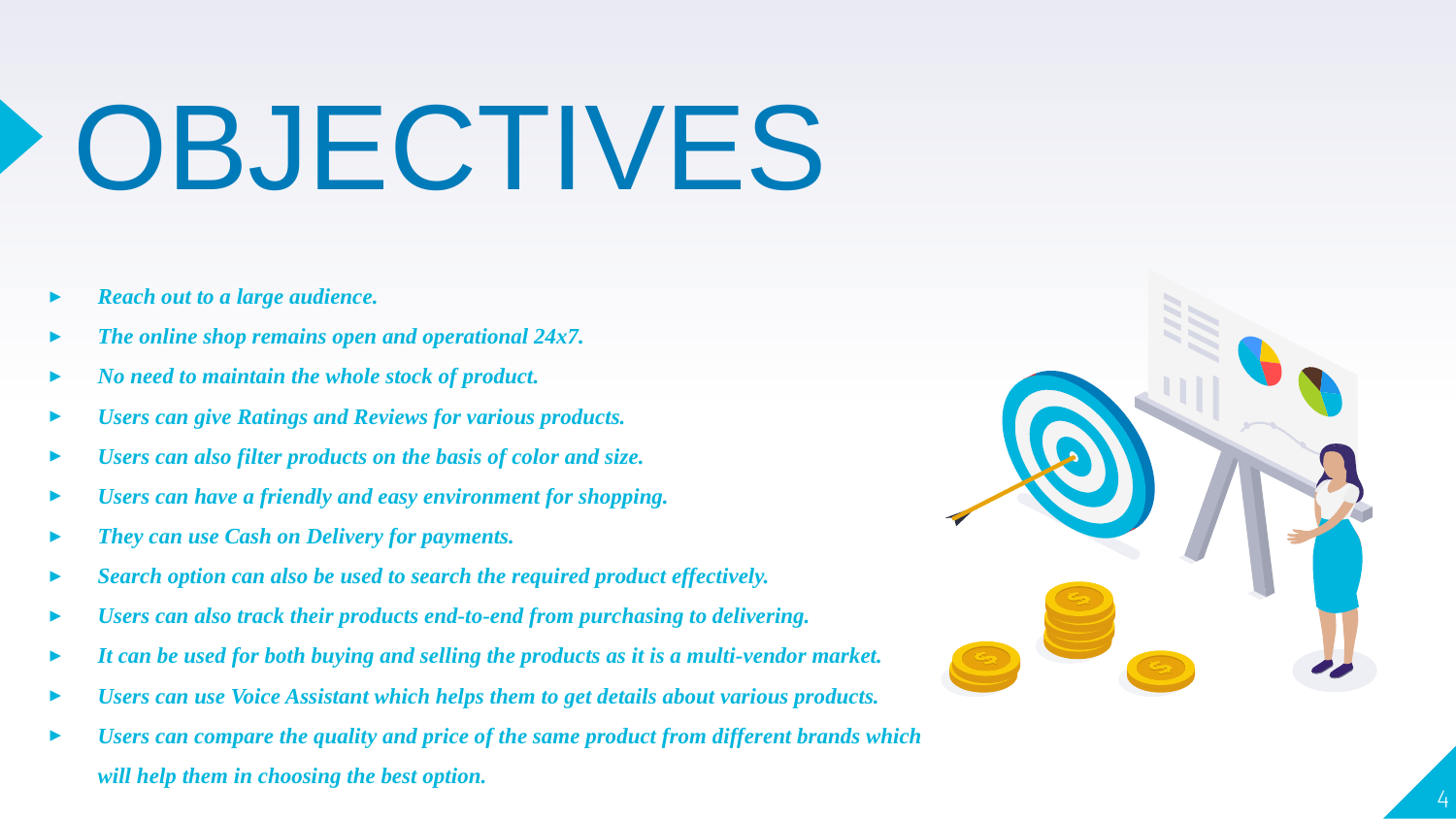

# OBJECTIVES

Reach out to a large audience.
The online shop remains open and operational 24x7.
No need to maintain the whole stock of product.
Users can give Ratings and Reviews for various products.
Users can also filter products on the basis of color and size.
Users can have a friendly and easy environment for shopping.
They can use Cash on Delivery for payments.
Search option can also be used to search the required product effectively.
Users can also track their products end-to-end from purchasing to delivering.
It can be used for both buying and selling the products as it is a multi-vendor market.
Users can use Voice Assistant which helps them to get details about various products.
Users can compare the quality and price of the same product from different brands which will help them in choosing the best option.

4